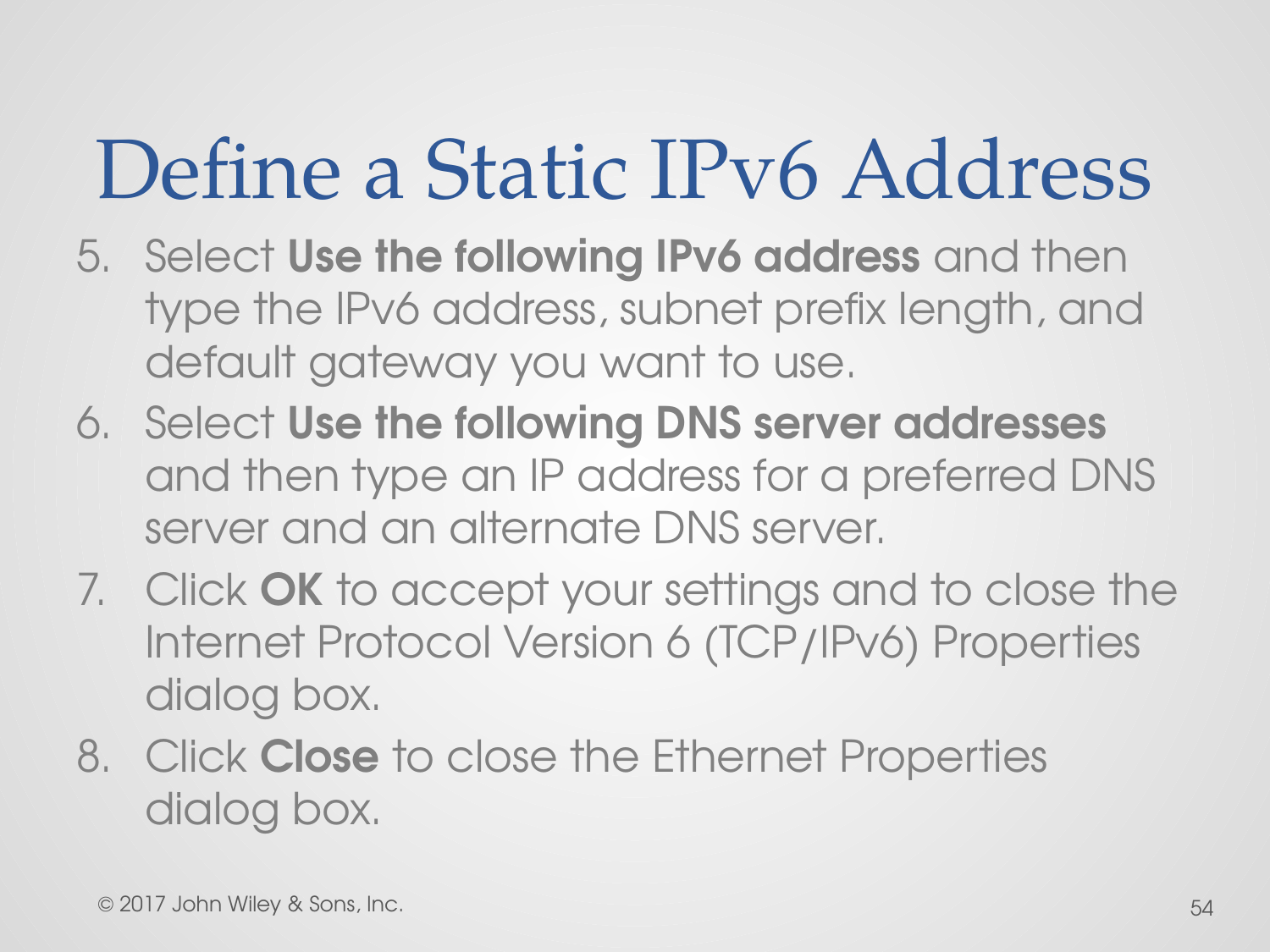

# Define a Static IPv6 Address
Select Use the following IPv6 address and then type the IPv6 address, subnet prefix length, and default gateway you want to use.
Select Use the following DNS server addresses and then type an IP address for a preferred DNS server and an alternate DNS server.
Click OK to accept your settings and to close the Internet Protocol Version 6 (TCP/IPv6) Properties dialog box.
Click Close to close the Ethernet Properties dialog box.

© 2017 John Wiley & Sons, Inc.
54